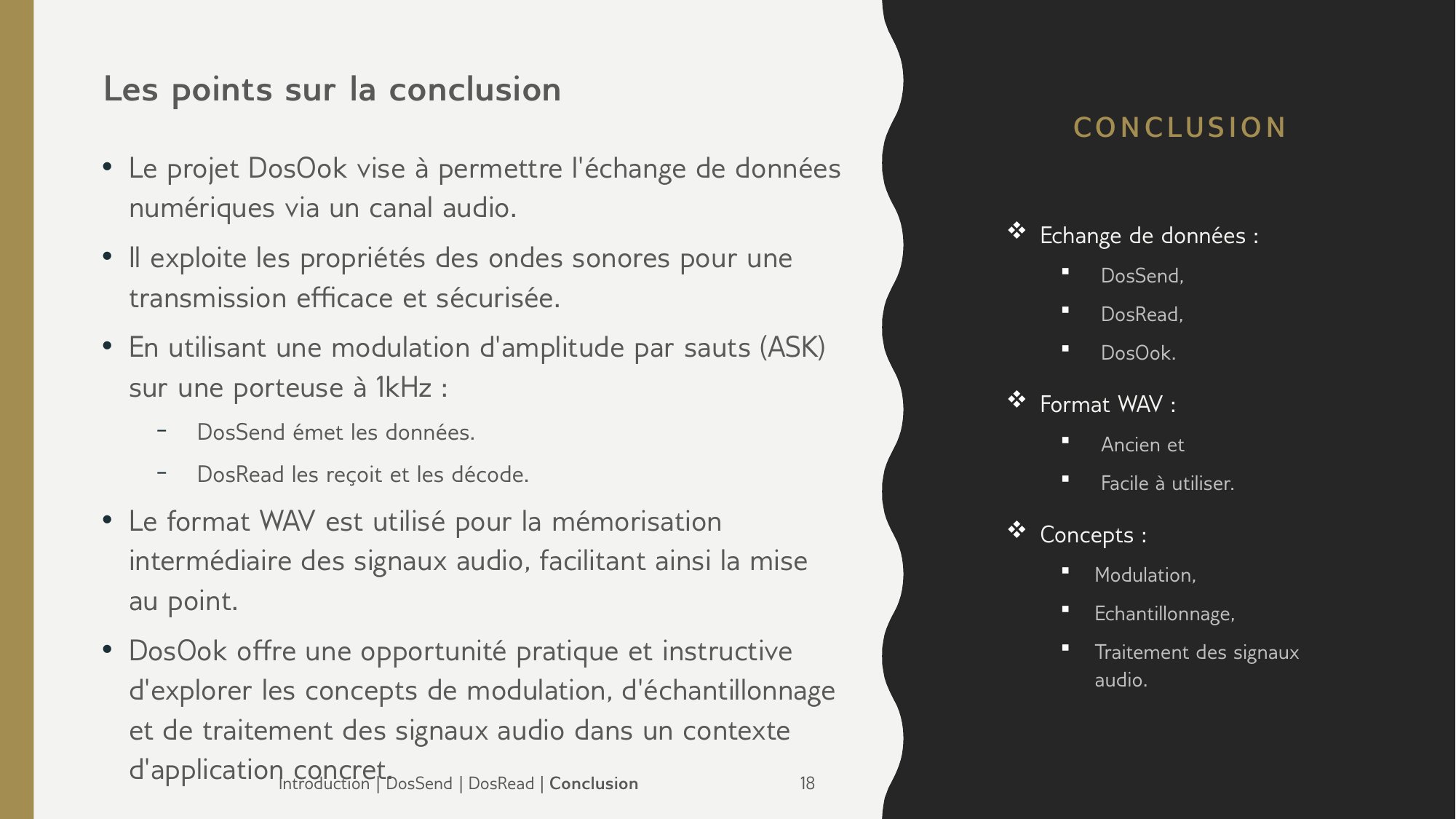

Le projet DosOok vise à permettre l'échange de données numériques via un canal audio.
Il exploite les propriétés des ondes sonores pour une transmission efficace et sécurisée.
En utilisant une modulation d'amplitude par sauts (ASK) sur une porteuse à 1kHz :
  DosSend émet les données.
  DosRead les reçoit et les décode.
Le format WAV est utilisé pour la mémorisation intermédiaire des signaux audio, facilitant ainsi la mise au point.
DosOok offre une opportunité pratique et instructive d'explorer les concepts de modulation, d'échantillonnage et de traitement des signaux audio dans un contexte d'application concret.
Les points sur la conclusion

# CONCLUSION
Echange de données :
 DosSend,
 DosRead,
 DosOok.
Format WAV :
 Ancien et
 Facile à utiliser.
Concepts :
Modulation,
Echantillonnage,
Traitement des signaux audio.
Introduction | DosSend | DosRead | Conclusion
18